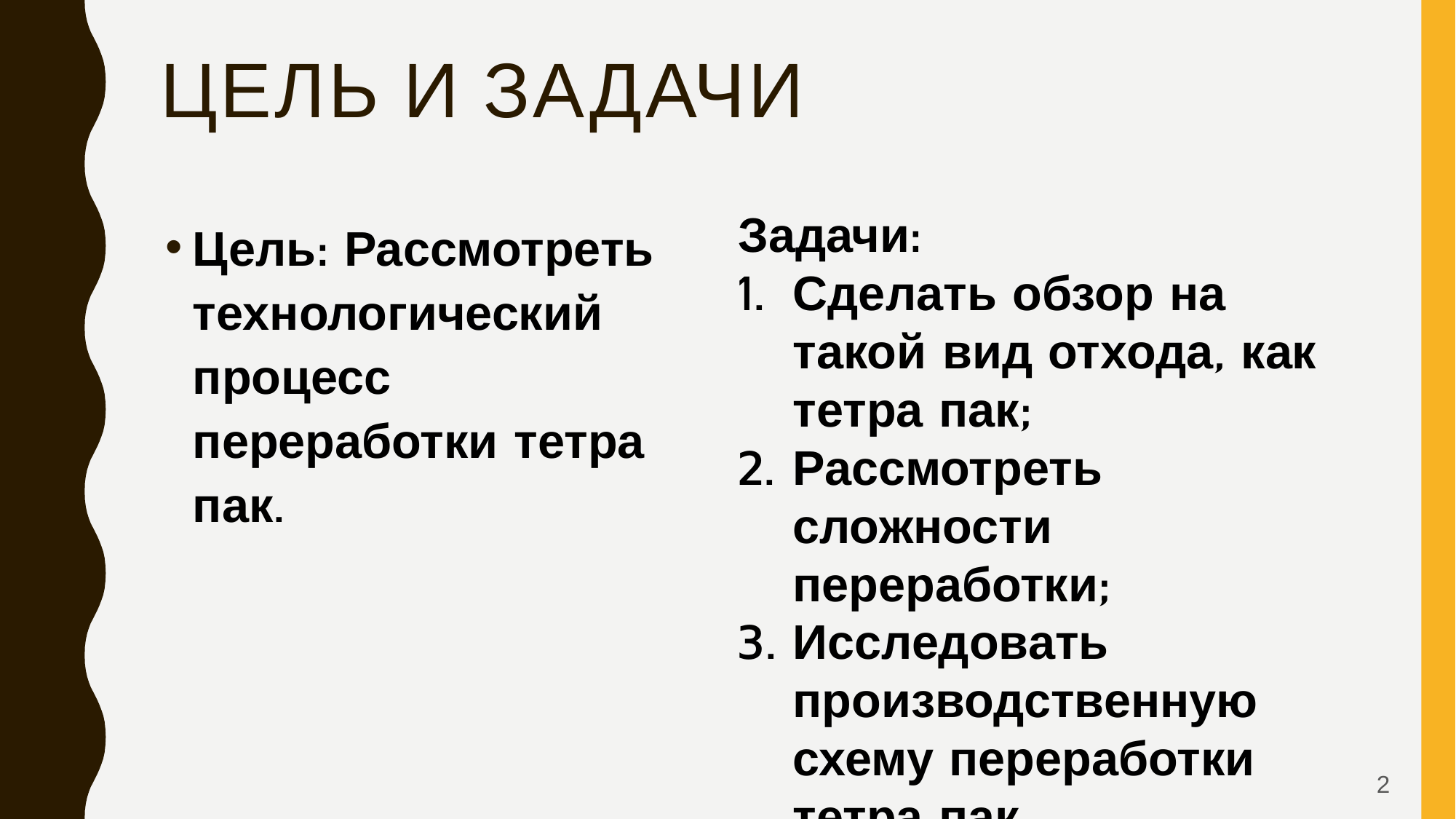

# Цель и задачи
Задачи:
Сделать обзор на такой вид отхода, как тетра пак;
Рассмотреть сложности переработки;
Исследовать производственную схему переработки тетра пак.
Цель: Рассмотреть технологический процесс переработки тетра пак.
2